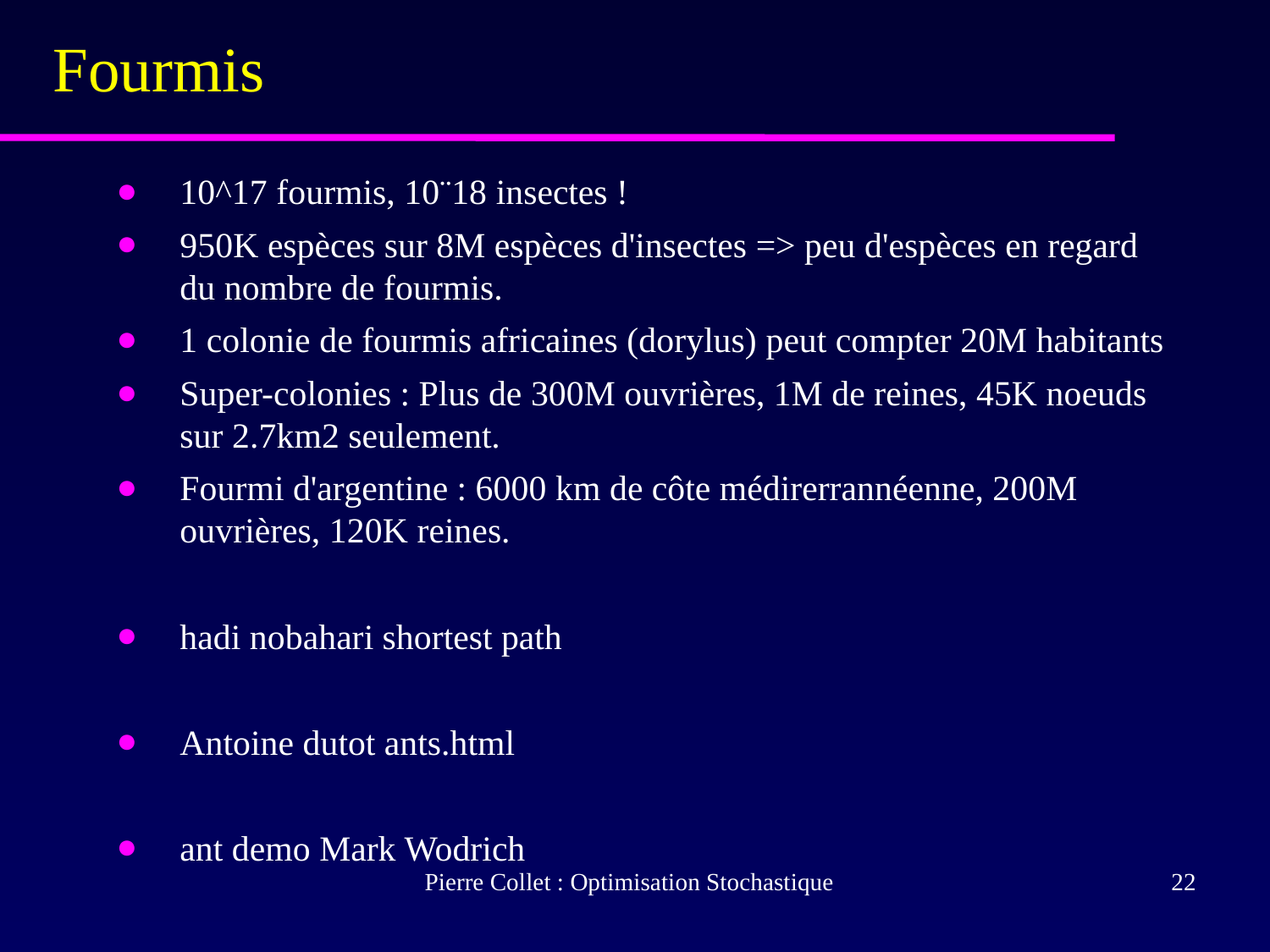

# Fourmis
10^17 fourmis, 10¨18 insectes !
950K espèces sur 8M espèces d'insectes => peu d'espèces en regard du nombre de fourmis.
1 colonie de fourmis africaines (dorylus) peut compter 20M habitants
Super-colonies : Plus de 300M ouvrières, 1M de reines, 45K noeuds sur 2.7km2 seulement.
Fourmi d'argentine : 6000 km de côte médirerrannéenne, 200M ouvrières, 120K reines.

hadi nobahari shortest path

Antoine dutot ants.html

ant demo Mark Wodrich

Pierre Collet : Optimisation Stochastique
22